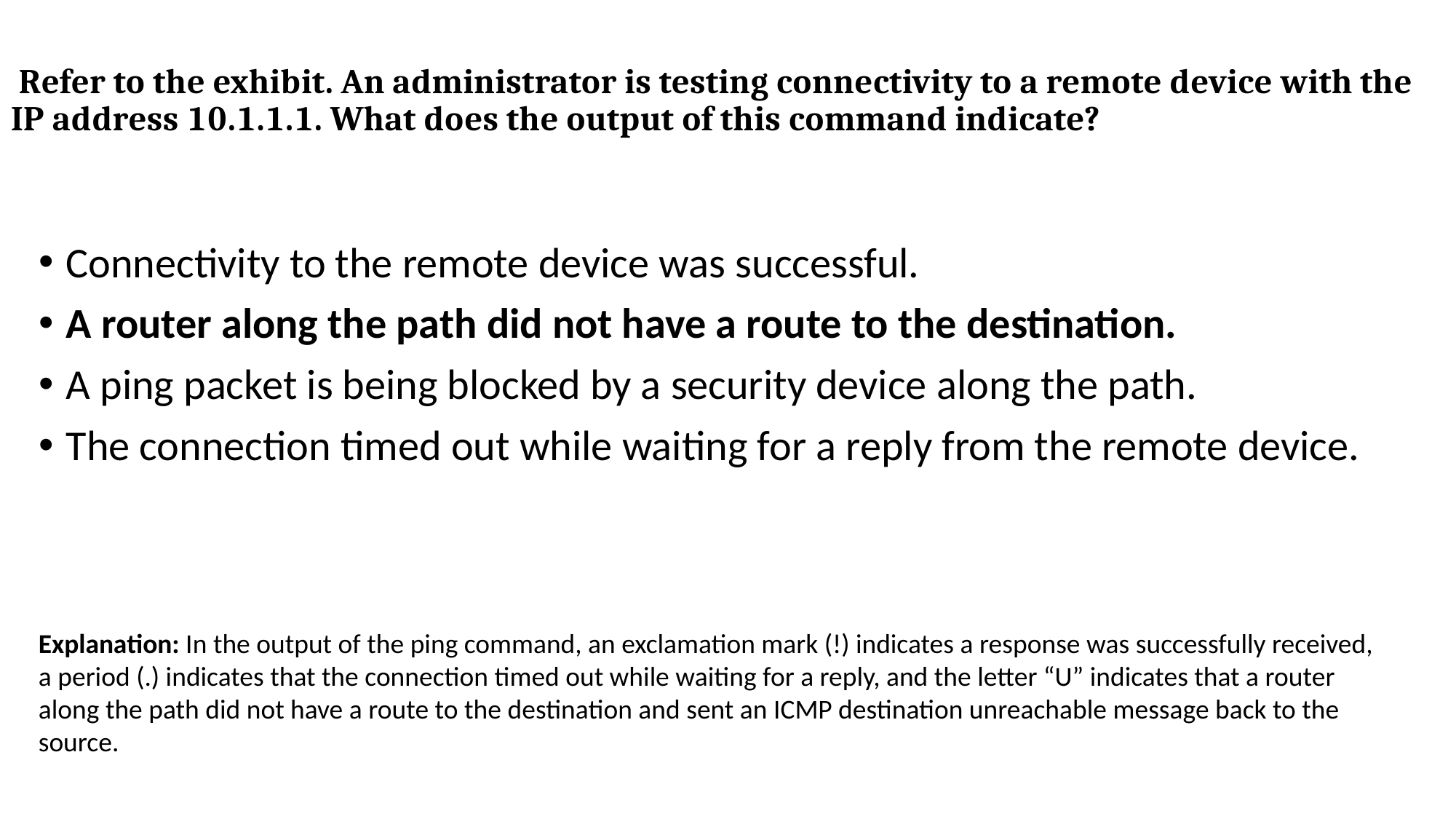

# Refer to the exhibit. An administrator is testing connectivity to a remote device with the IP address 10.1.1.1. What does the output of this command indicate?
Connectivity to the remote device was successful.
A router along the path did not have a route to the destination.
A ping packet is being blocked by a security device along the path.
The connection timed out while waiting for a reply from the remote device.
Explanation: In the output of the ping command, an exclamation mark (!) indicates a response was successfully received, a period (.) indicates that the connection timed out while waiting for a reply, and the letter “U” indicates that a router along the path did not have a route to the destination and sent an ICMP destination unreachable message back to the source.